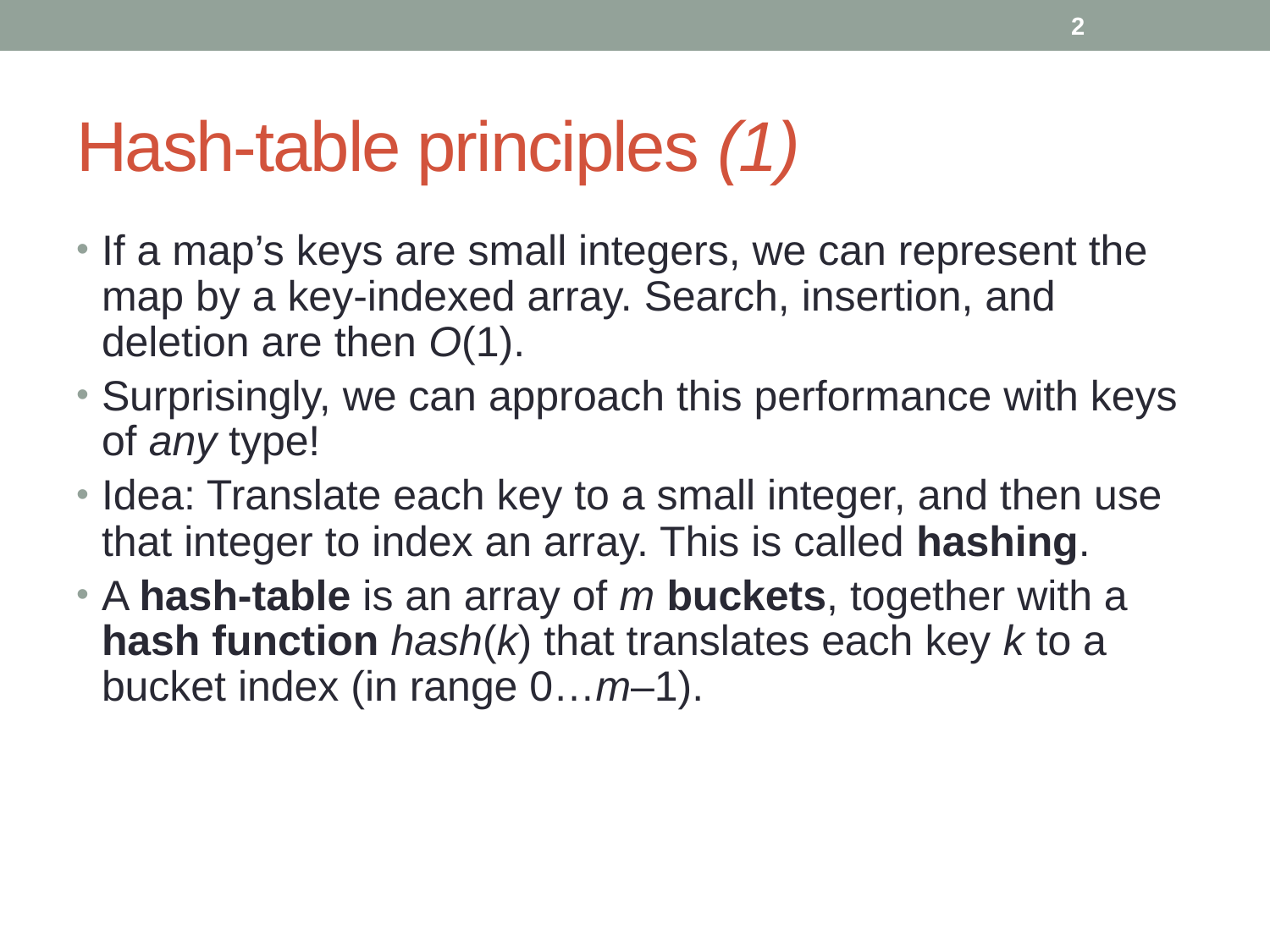

2
# Hash-table principles (1)
If a map’s keys are small integers, we can represent the map by a key-indexed array. Search, insertion, and deletion are then O(1).
Surprisingly, we can approach this performance with keys of any type!
Idea: Translate each key to a small integer, and then use that integer to index an array. This is called hashing.
A hash-table is an array of m buckets, together with a hash function hash(k) that translates each key k to a bucket index (in range 0…m–1).